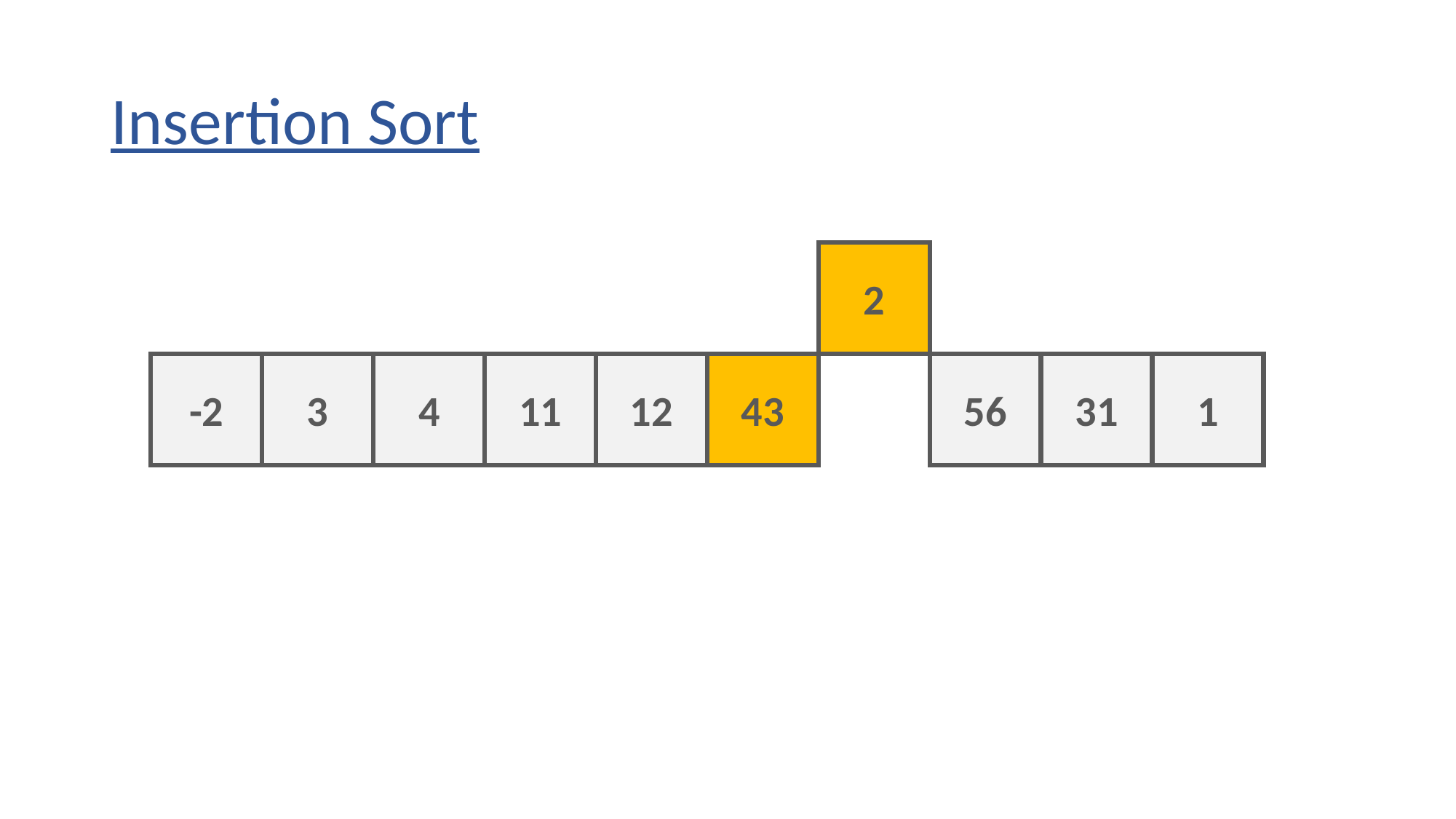

# Insertion Sort
2
-2
3
4
11
12
43
56
31
1